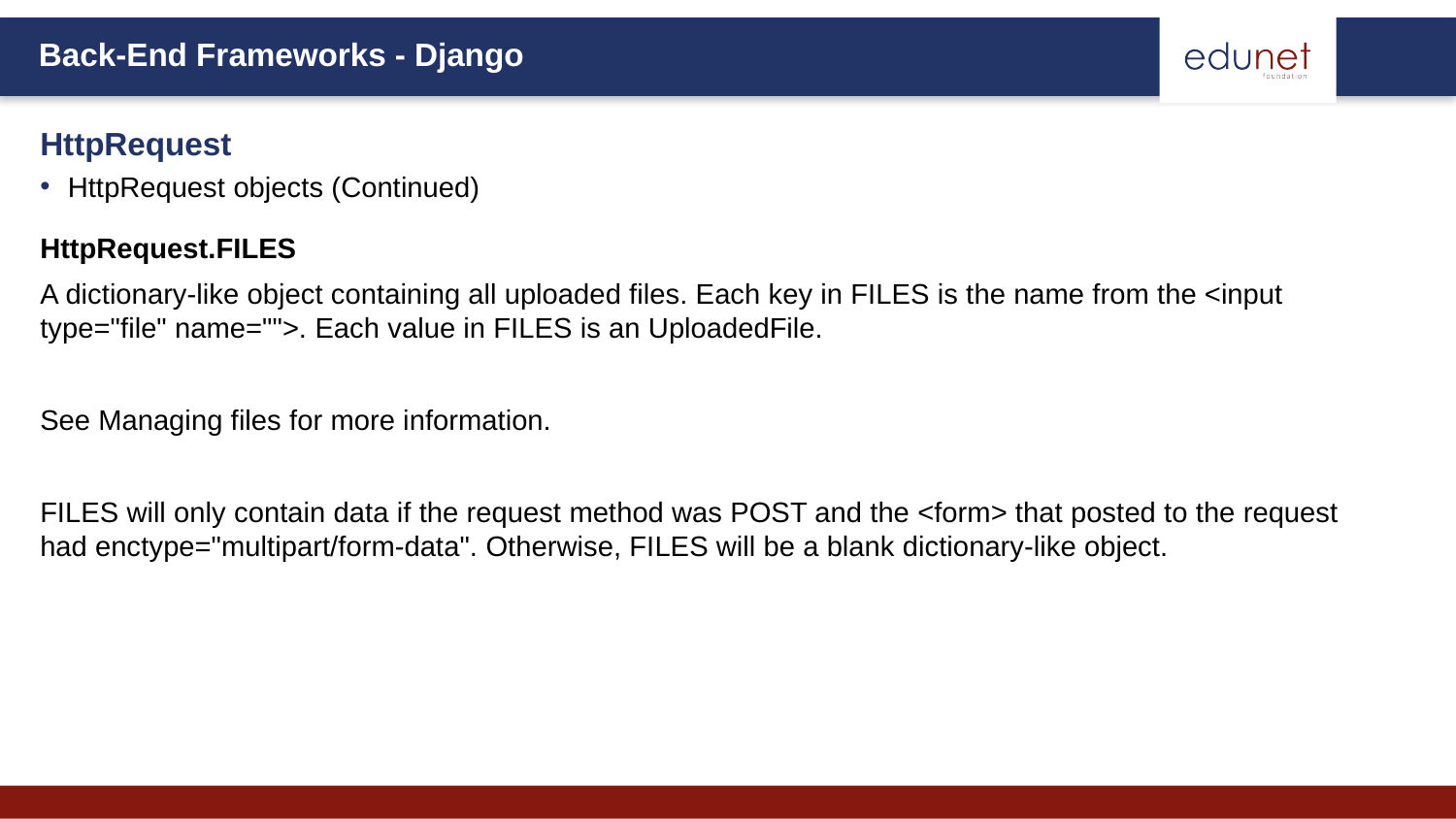

HttpRequest
HttpRequest objects (Continued)
HttpRequest.FILES
A dictionary-like object containing all uploaded files. Each key in FILES is the name from the <input type="file" name="">. Each value in FILES is an UploadedFile.

See Managing files for more information.

FILES will only contain data if the request method was POST and the <form> that posted to the request had enctype="multipart/form-data". Otherwise, FILES will be a blank dictionary-like object.